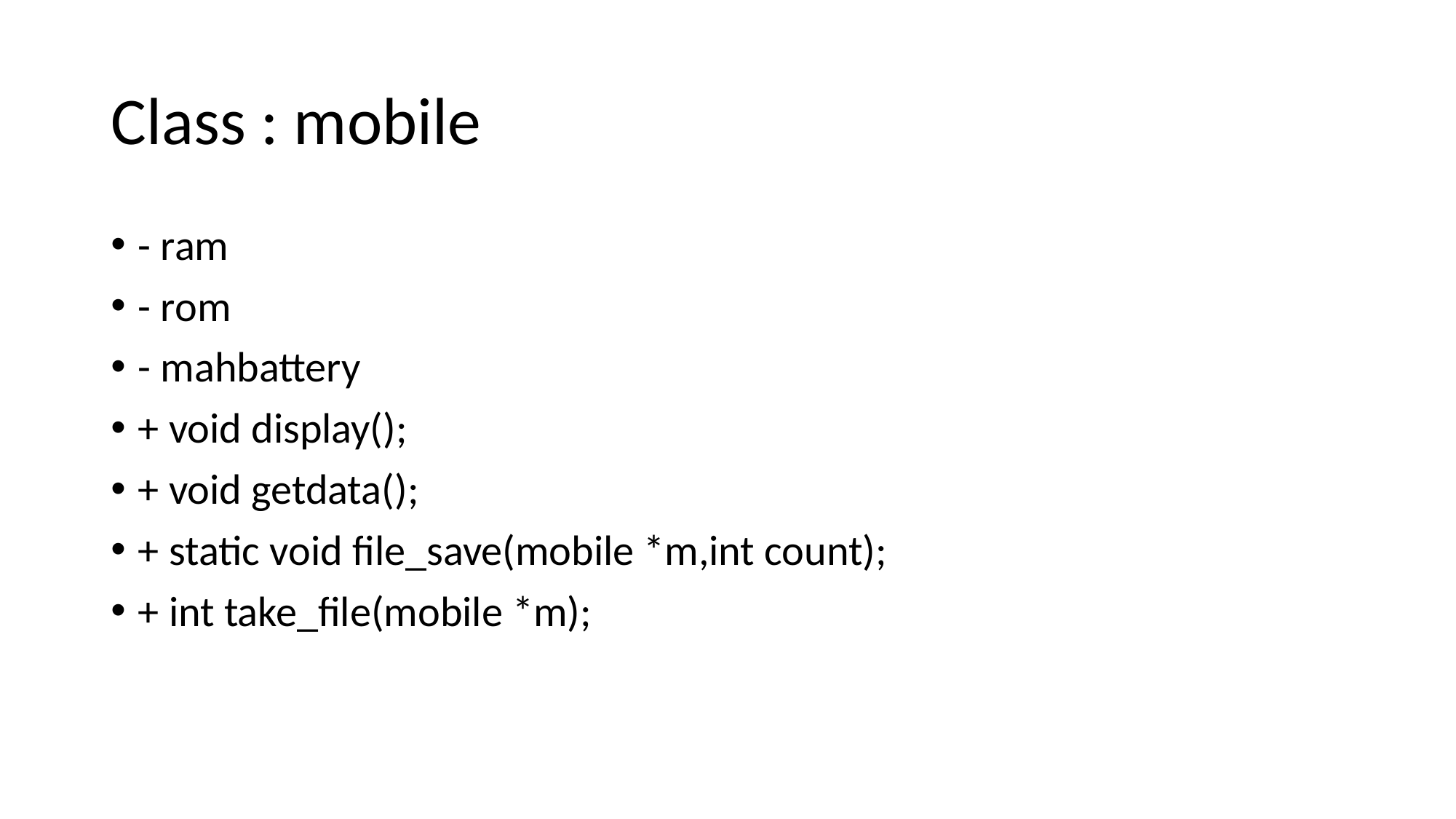

# Class : mobile
- ram
- rom
- mahbattery
+ void display();
+ void getdata();
+ static void file_save(mobile *m,int count);
+ int take_file(mobile *m);